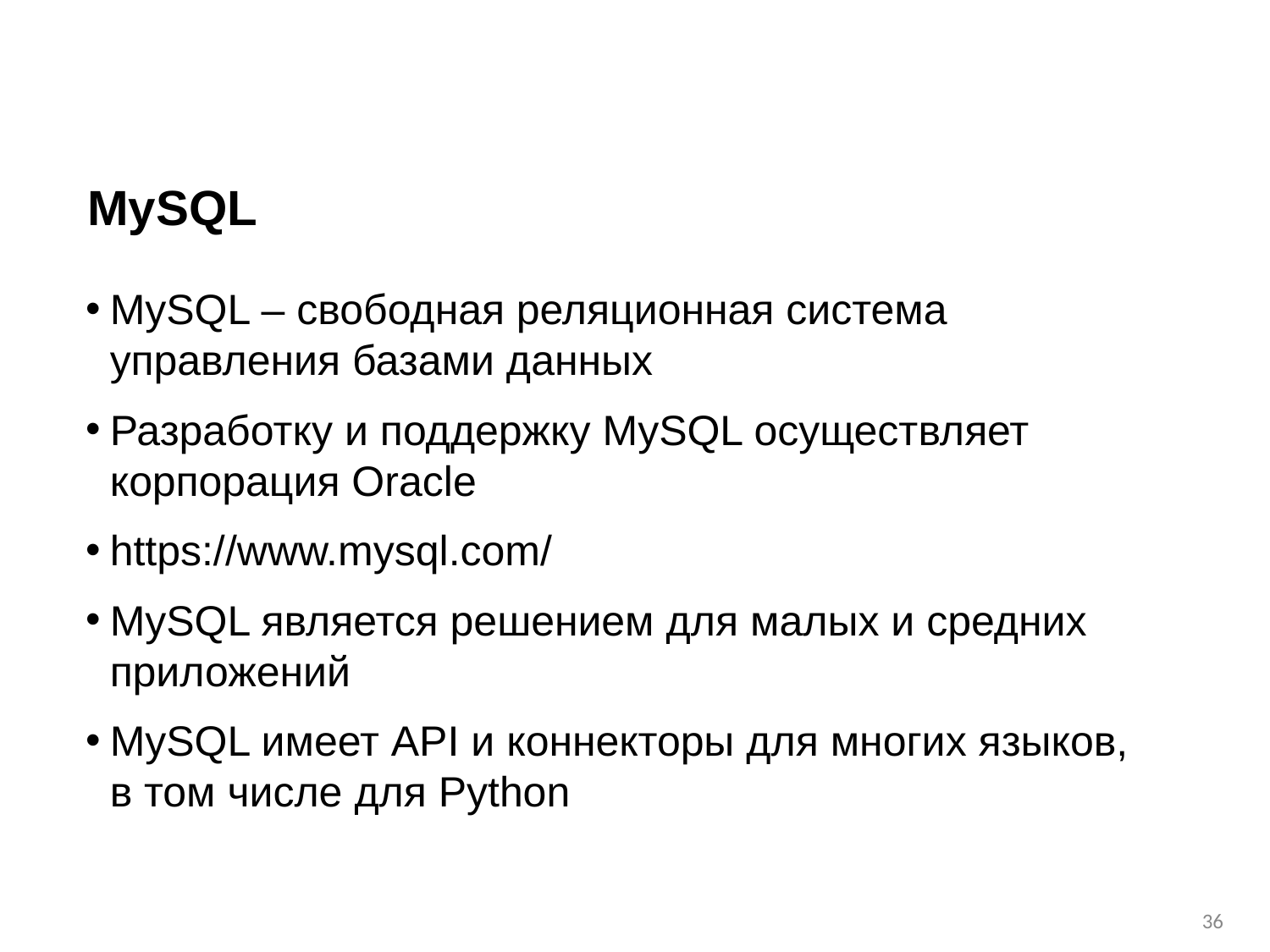

# MySQL
MySQL – свободная реляционная система управления базами данных
Разработку и поддержку MySQL осуществляет корпорация Oracle
https://www.mysql.com/
MySQL является решением для малых и средних приложений
MySQL имеет API и коннекторы для многих языков, в том числе для Python

36